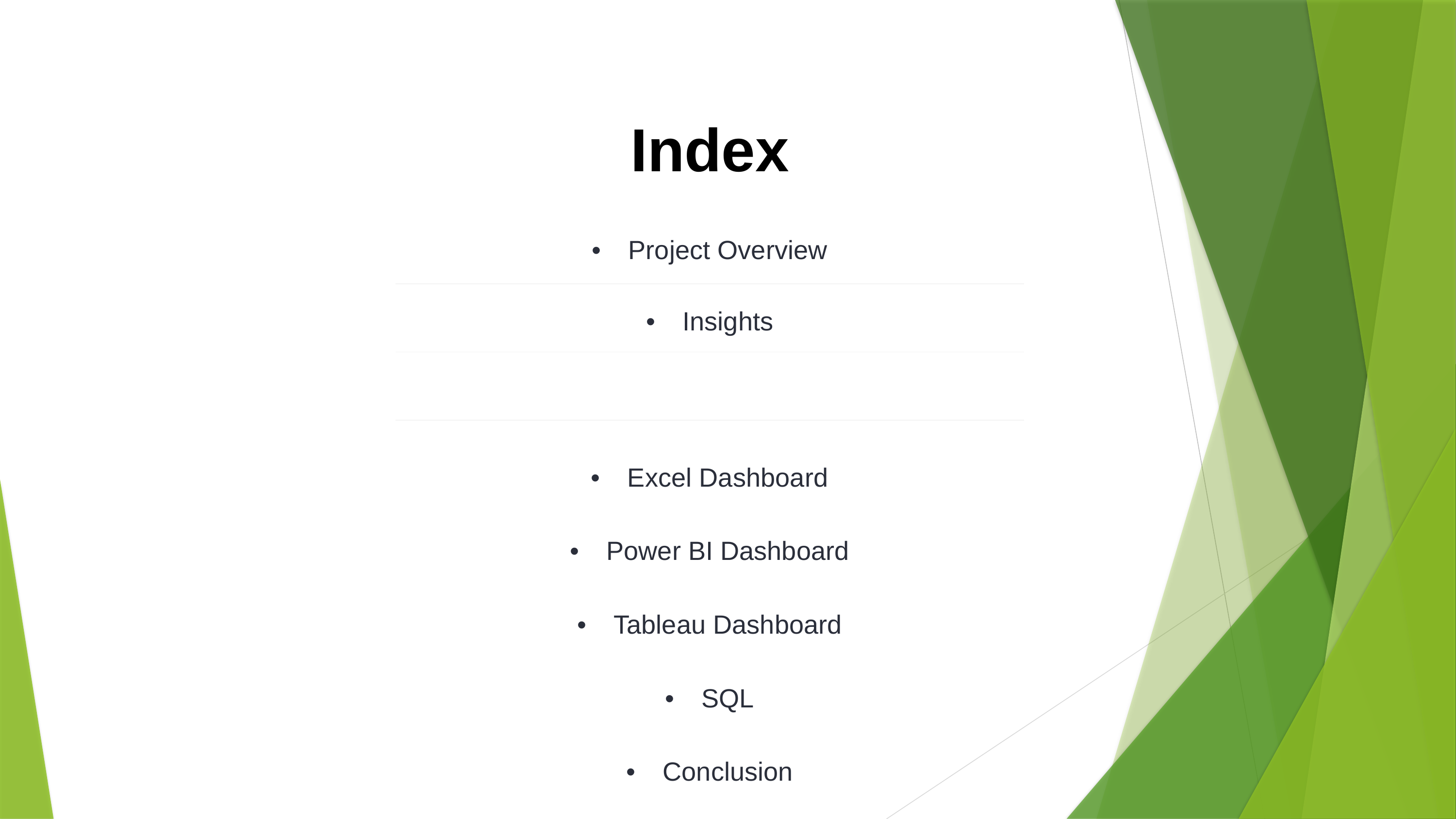

Index
| Project Overview |
| --- |
| Insights |
|  |
| Excel Dashboard Power BI Dashboard Tableau Dashboard SQL Conclusion |
|  |